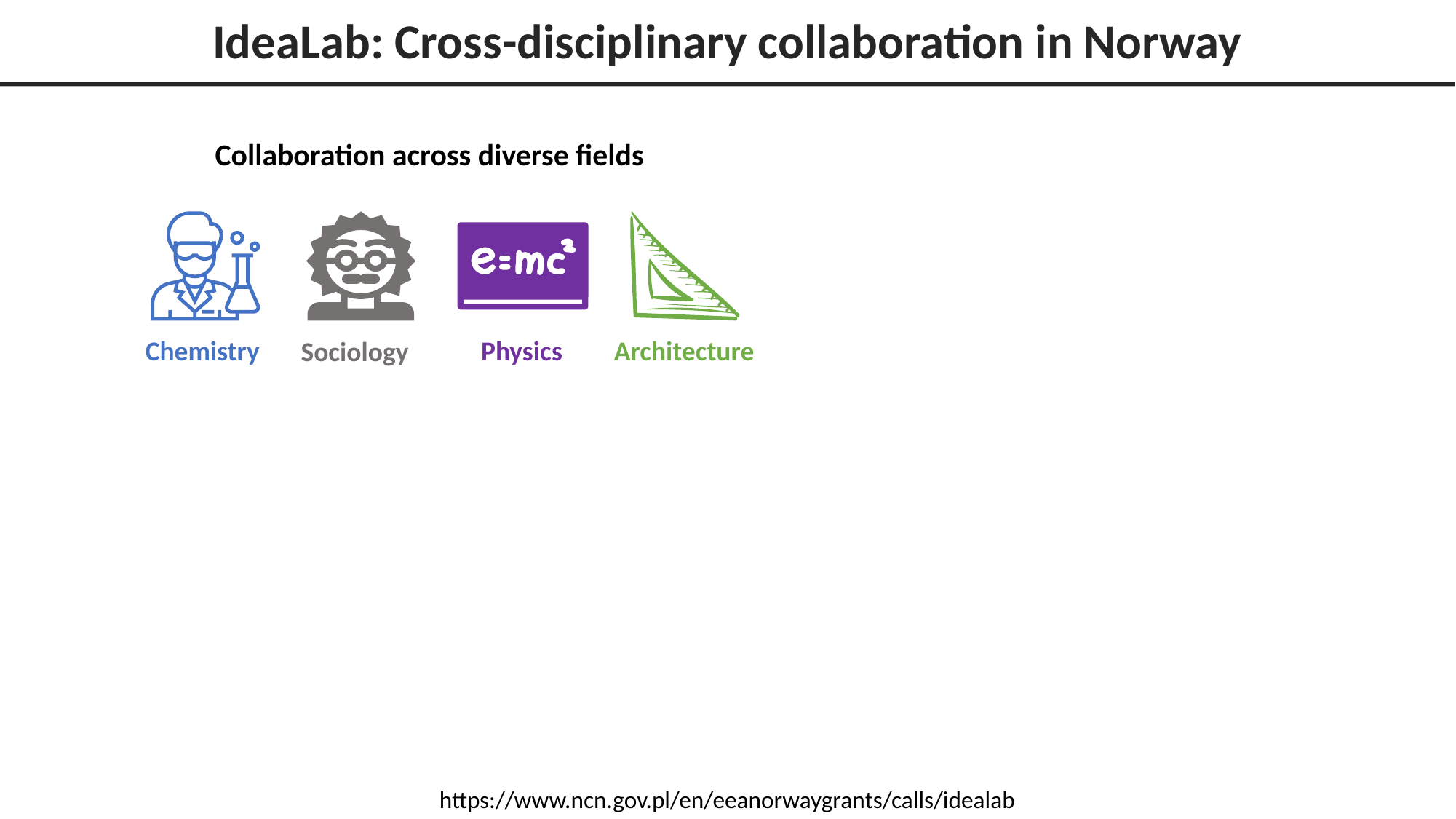

# IdeaLab: Cross-disciplinary collaboration in Norway
Collaboration across diverse fields

Chemistry
Physics
Architecture
Sociology
https://www.ncn.gov.pl/en/eeanorwaygrants/calls/idealab